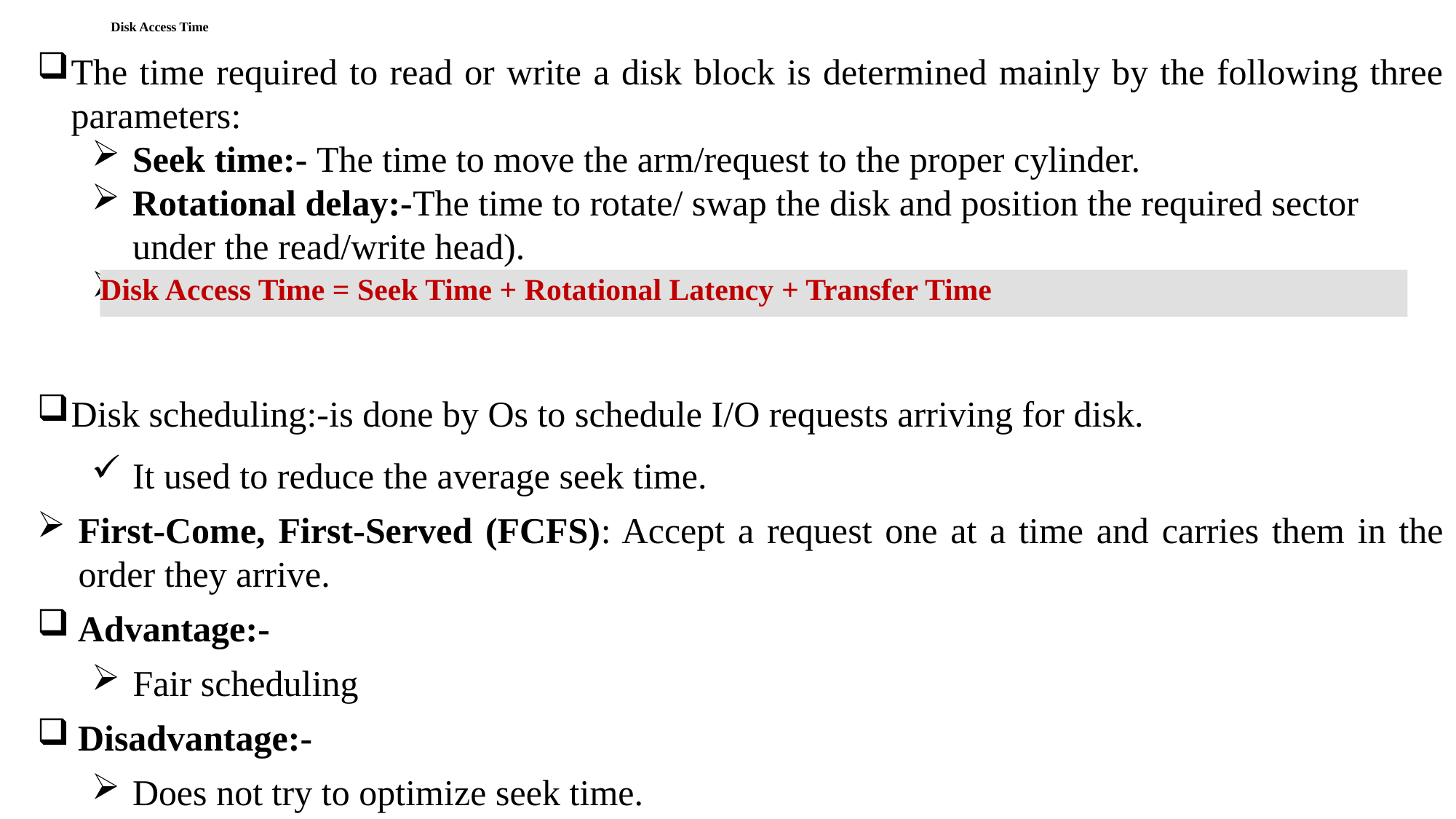

# Disk Access Time
The time required to read or write a disk block is determined mainly by the following three parameters:
Seek time:- The time to move the arm/request to the proper cylinder.
Rotational delay:-The time to rotate/ swap the disk and position the required sector under the read/write head).
Transfer time:-The actual data transfer time.

Disk scheduling:-is done by Os to schedule I/O requests arriving for disk.
It used to reduce the average seek time.
First-Come, First-Served (FCFS): Accept a request one at a time and carries them in the order they arrive.
Advantage:-
Fair scheduling
Disadvantage:-
Does not try to optimize seek time.

Disk Access Time = Seek Time + Rotational Latency + Transfer Time